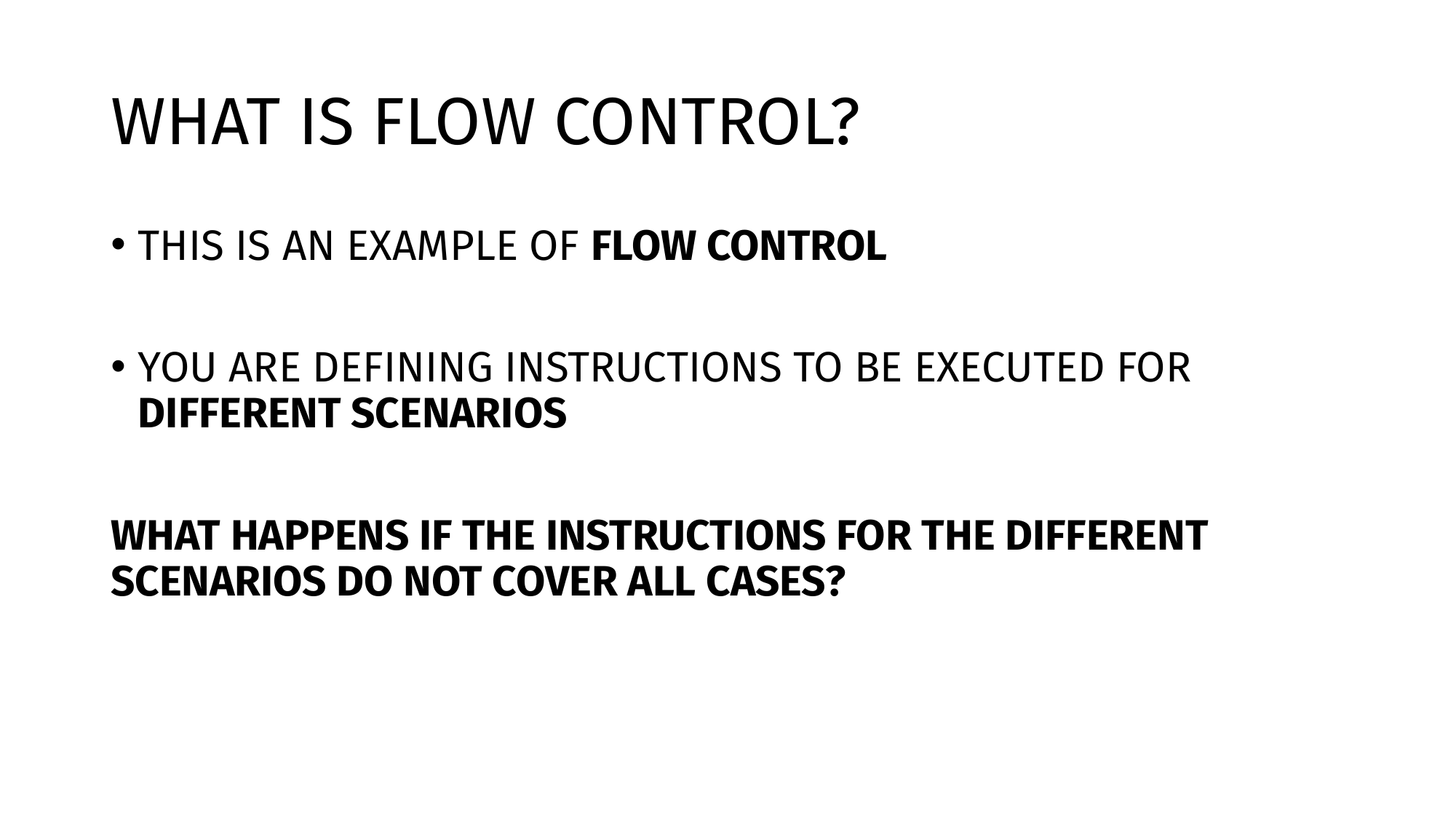

# WHAT IS FLOW CONTROL?
THIS IS AN EXAMPLE OF FLOW CONTROL

YOU ARE DEFINING INSTRUCTIONS TO BE EXECUTED FOR DIFFERENT SCENARIOS

WHAT HAPPENS IF THE INSTRUCTIONS FOR THE DIFFERENT SCENARIOS DO NOT COVER ALL CASES?